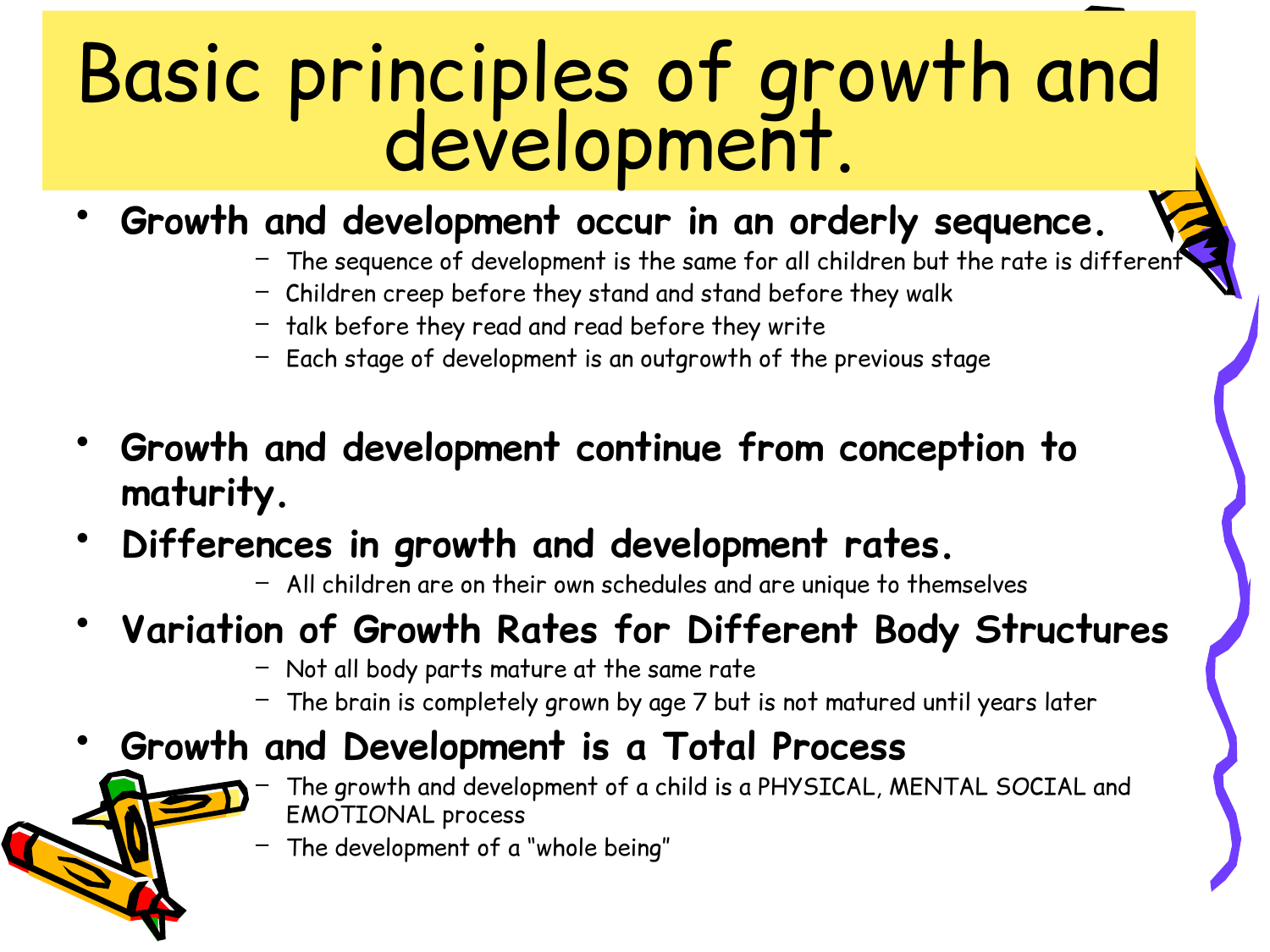

# Basic principles of growth and development.
Growth and development occur in an orderly sequence.
The sequence of development is the same for all children but the rate is different
Children creep before they stand and stand before they walk
talk before they read and read before they write
Each stage of development is an outgrowth of the previous stage

Growth and development continue from conception to maturity.
Differences in growth and development rates.
All children are on their own schedules and are unique to themselves
Variation of Growth Rates for Different Body Structures
Not all body parts mature at the same rate
The brain is completely grown by age 7 but is not matured until years later
Growth and Development is a Total Process
The growth and development of a child is a PHYSICAL, MENTAL SOCIAL and EMOTIONAL process
The development of a “whole being”